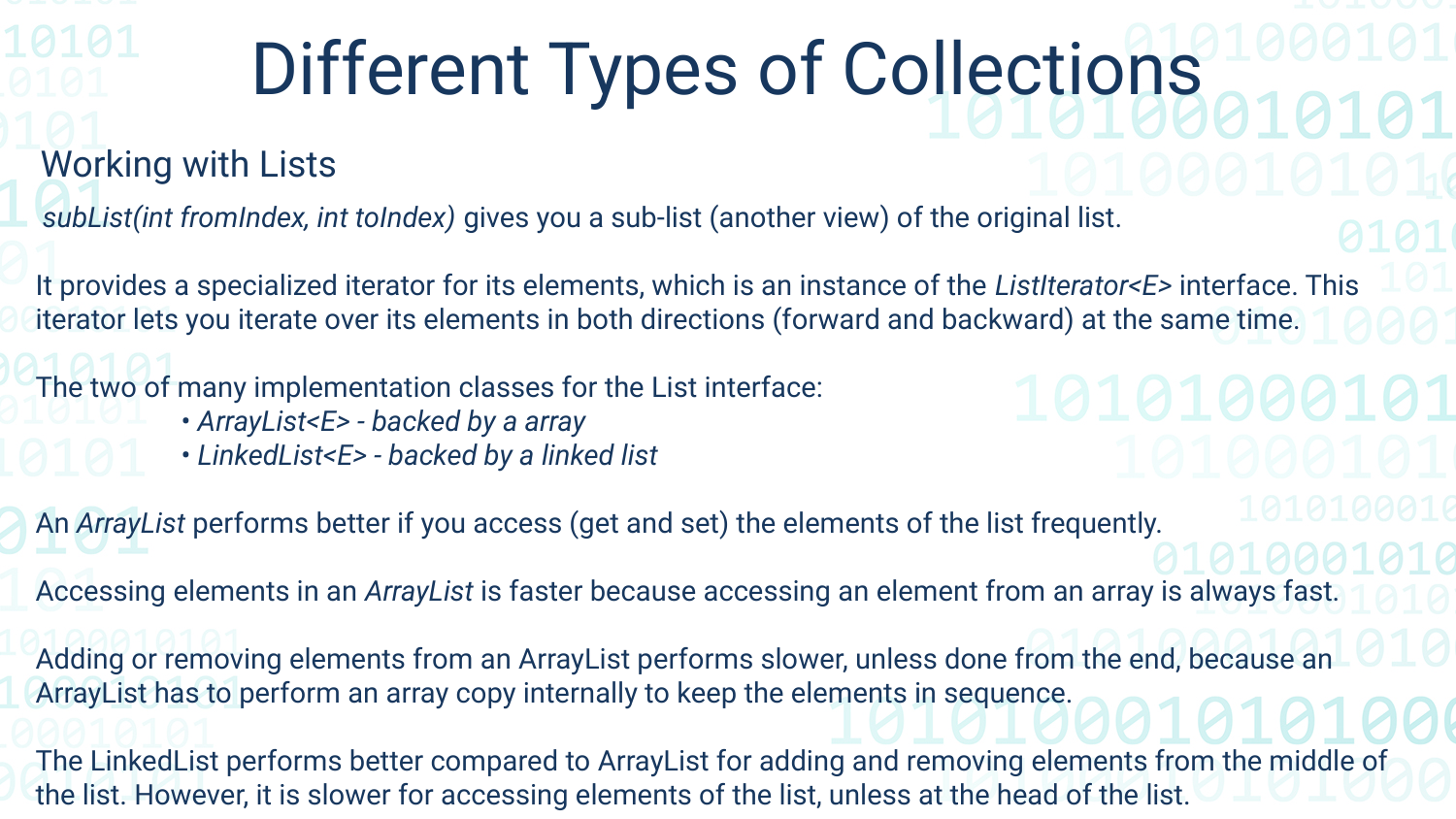

Different Types of Collections
Working with Lists
 subList(int fromIndex, int toIndex) gives you a sub-list (another view) of the original list.

It provides a specialized iterator for its elements, which is an instance of the ListIterator<E> interface. This        iterator lets you iterate over its elements in both directions (forward and backward) at the same time.

The two of many implementation classes for the List interface:
	• ArrayList<E> - backed by a array
	• LinkedList<E> - backed by a linked list

An ArrayList performs better if you access (get and set) the elements of the list frequently.

Accessing elements in an ArrayList is faster because accessing an element from an array is always fast.

Adding or removing elements from an ArrayList performs slower, unless done from the end, because an          ArrayList has to perform an array copy internally to keep the elements in sequence.

The LinkedList performs better compared to ArrayList for adding and removing elements from the middle of    the list. However, it is slower for accessing elements of the list, unless at the head of the list.